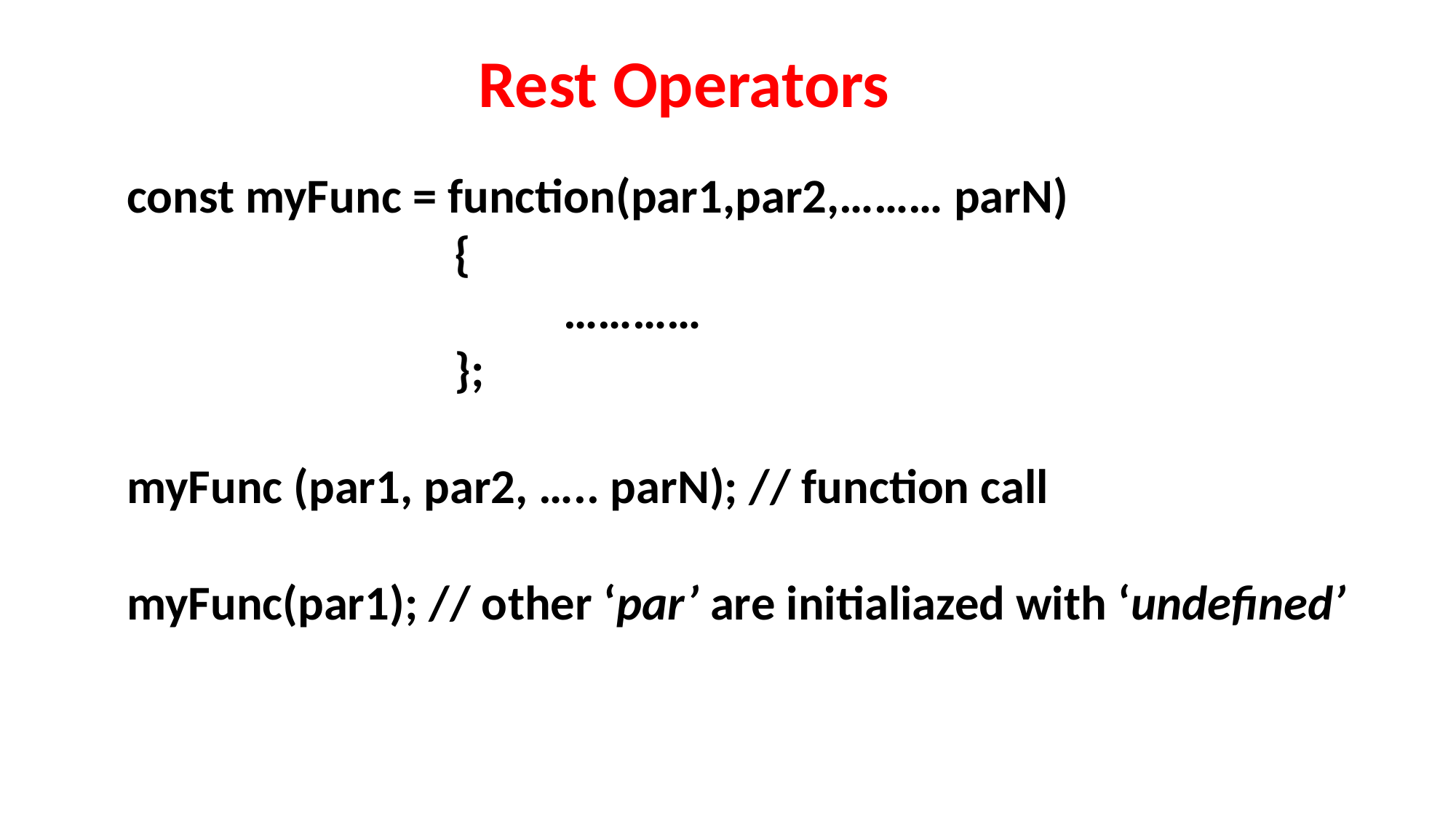

Rest Operators
const myFunc = function(par1,par2,……… parN)
			{
                 			…………
			};

myFunc (par1, par2, ….. parN); // function call

myFunc(par1); // other ‘par’ are initialiazed with ‘undefined’